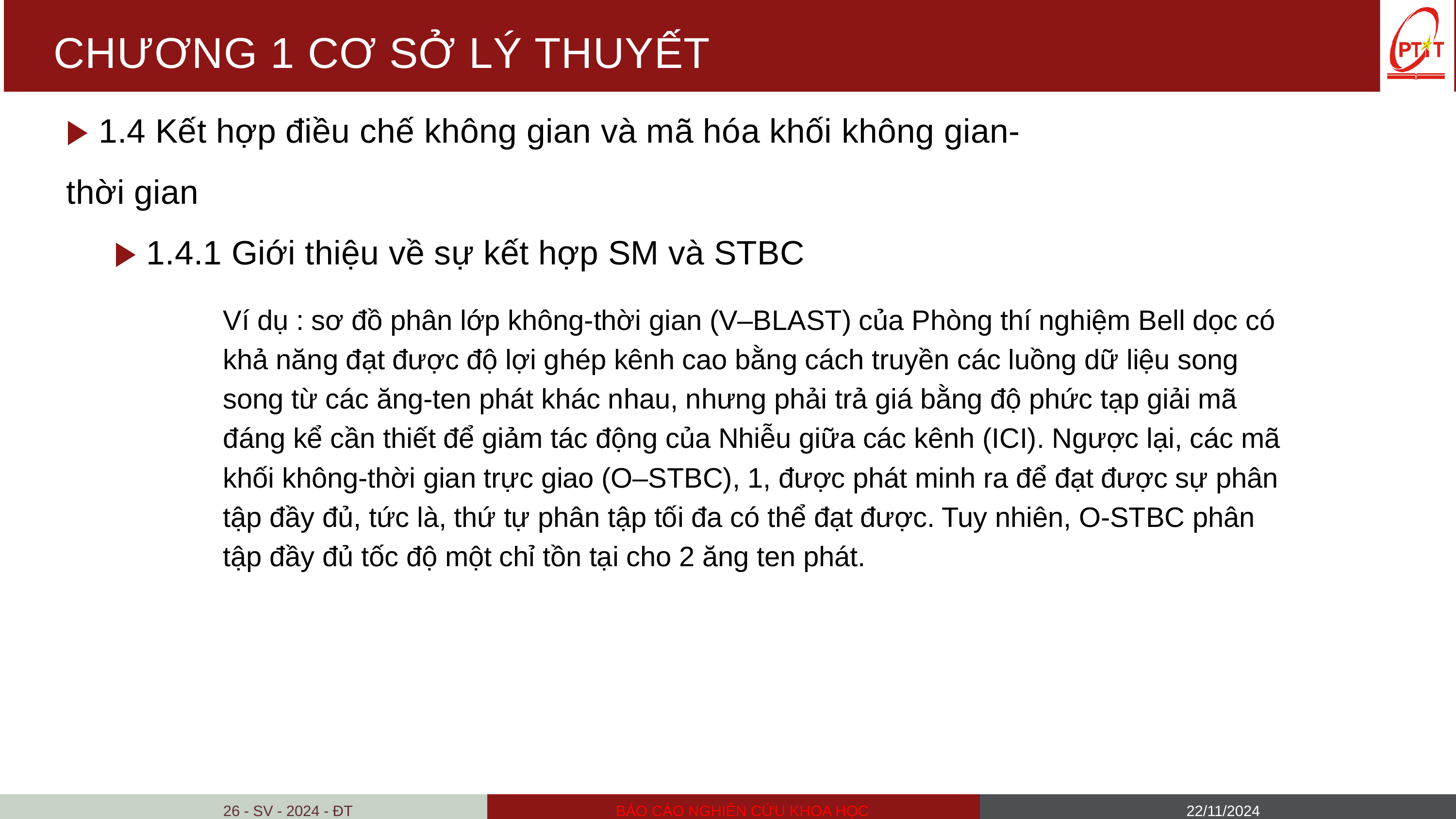

CHƯƠNG 1 CƠ SỞ LÝ THUYẾT
▶ 1.4 Kết hợp điều chế không gian và mã hóa khối không gian- thời gian
     ▶ 1.4.1 Giới thiệu về sự kết hợp SM và STBC

Ví dụ : sơ đồ phân lớp không-thời gian (V–BLAST) của Phòng thí nghiệm Bell dọc có khả năng đạt được độ lợi ghép kênh cao bằng cách truyền các luồng dữ liệu song song từ các ăng-ten phát khác nhau, nhưng phải trả giá bằng độ phức tạp giải mã đáng kể cần thiết để giảm tác động của Nhiễu giữa các kênh (ICI). Ngược lại, các mã khối không-thời gian trực giao (O–STBC), 1, được phát minh ra để đạt được sự phân tập đầy đủ, tức là, thứ tự phân tập tối đa có thể đạt được. Tuy nhiên, O-STBC phân tập đầy đủ tốc độ một chỉ tồn tại cho 2 ăng ten phát.

26 - SV - 2024 - ĐT
BÁO CÁO NGHIÊN CỨU KHOA HỌC
22/11/2024